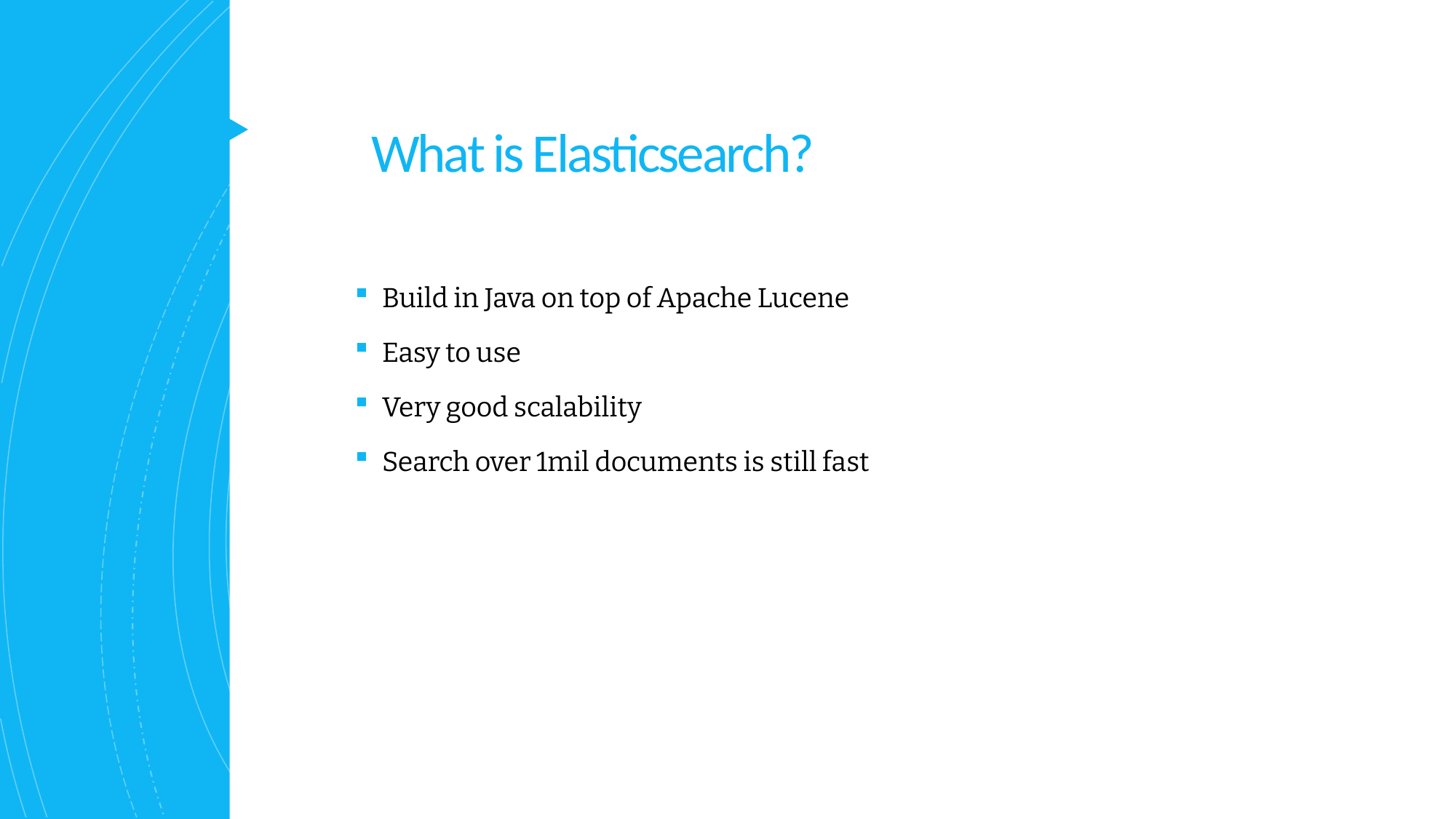

# What is Elasticsearch?

Build in Java on top of Apache Lucene
Easy to use
Very good scalability
Search over 1mil documents is still fast